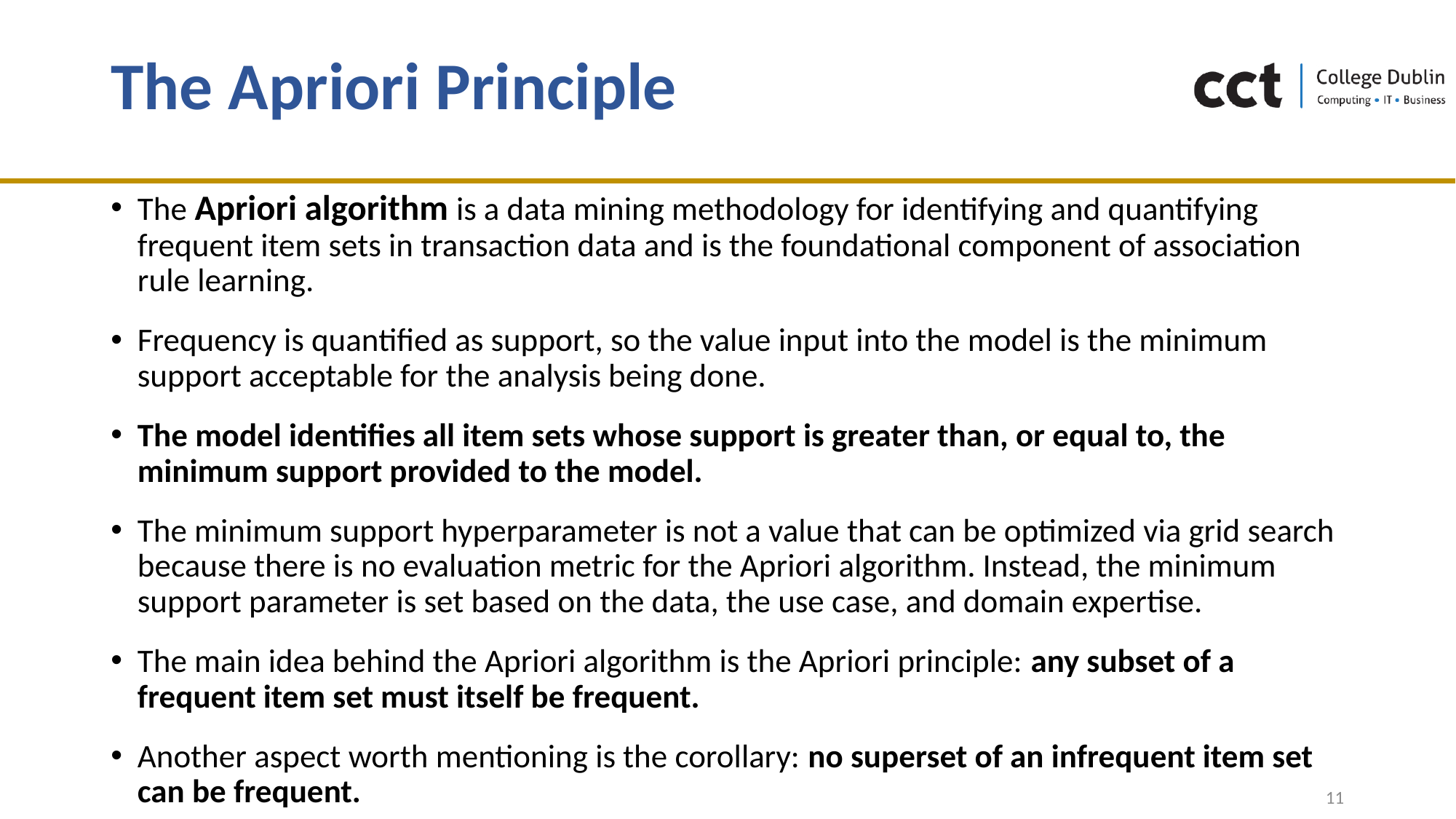

# The Apriori Principle
The Apriori algorithm is a data mining methodology for identifying and quantifying frequent item sets in transaction data and is the foundational component of association rule learning.
Frequency is quantified as support, so the value input into the model is the minimum support acceptable for the analysis being done.
The model identifies all item sets whose support is greater than, or equal to, the minimum support provided to the model.
The minimum support hyperparameter is not a value that can be optimized via grid search because there is no evaluation metric for the Apriori algorithm. Instead, the minimum support parameter is set based on the data, the use case, and domain expertise.
The main idea behind the Apriori algorithm is the Apriori principle: any subset of a frequent item set must itself be frequent.
Another aspect worth mentioning is the corollary: no superset of an infrequent item set can be frequent.

11